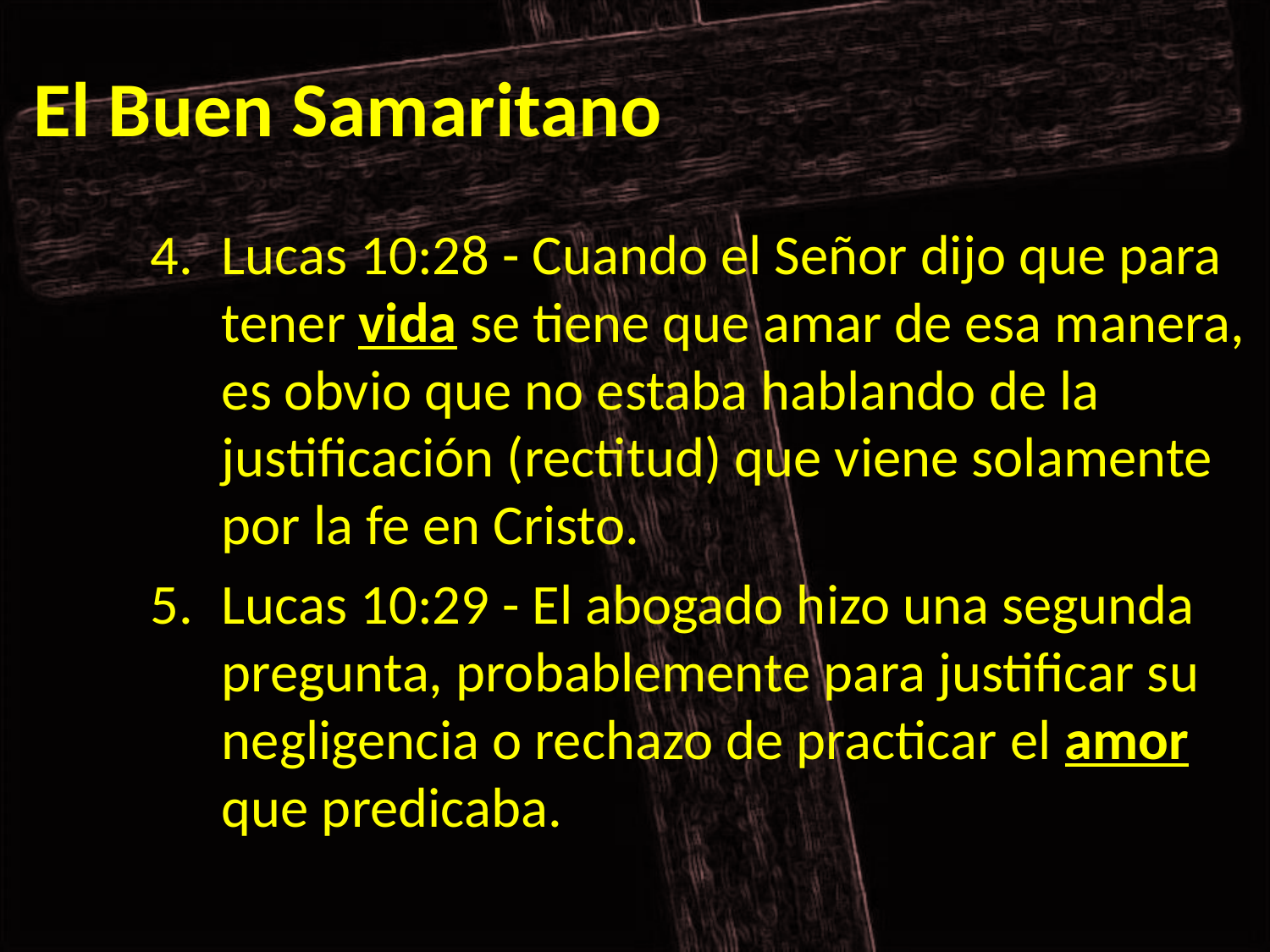

# El Buen Samaritano
Lucas 10:28 - Cuando el Señor dijo que para tener vida se tiene que amar de esa manera, es obvio que no estaba hablando de la justificación (rectitud) que viene solamente por la fe en Cristo.
Lucas 10:29 - El abogado hizo una segunda pregunta, probablemente para justificar su negligencia o rechazo de practicar el amor que predicaba.